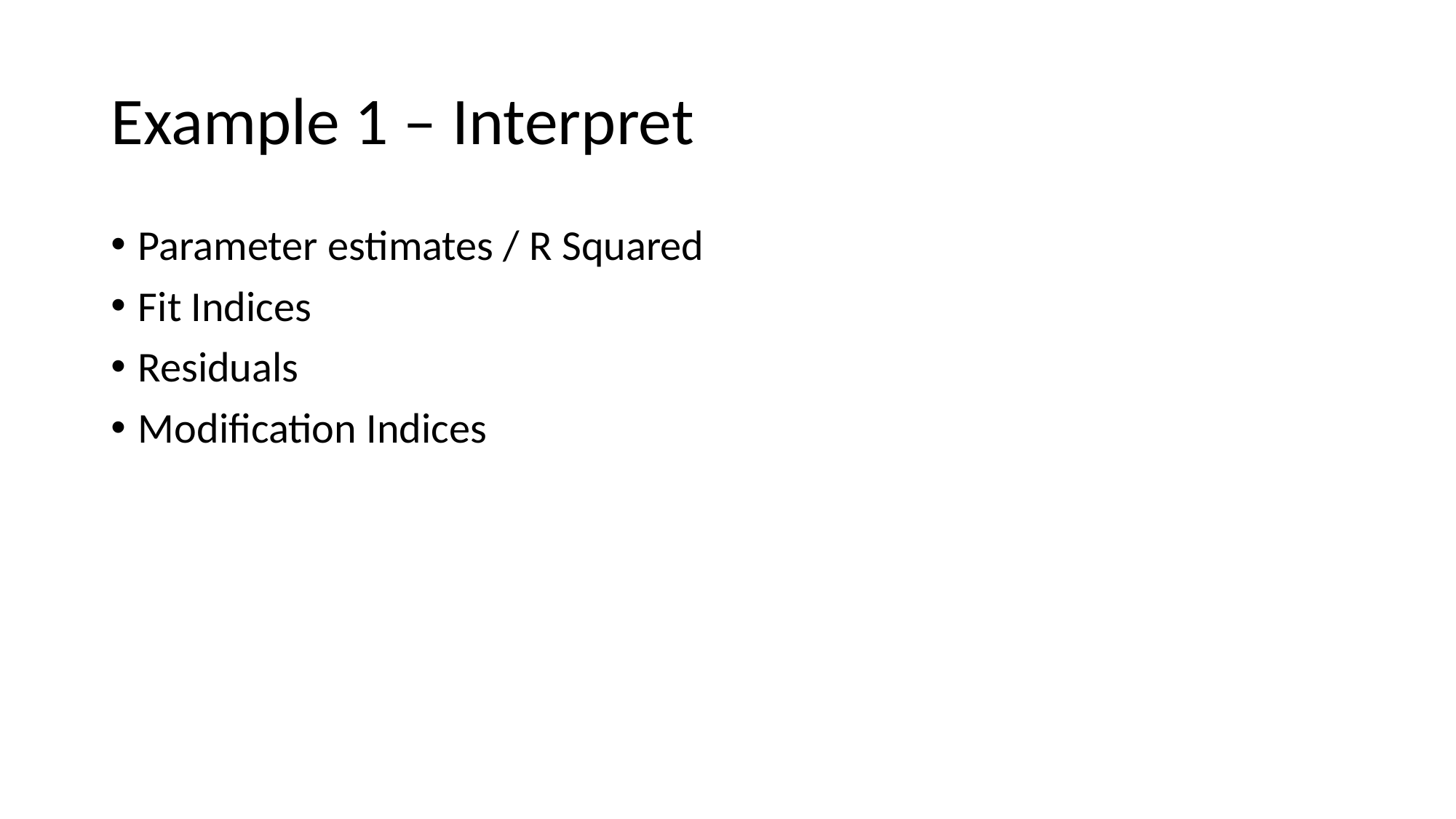

# Example 1 – Interpret
Parameter estimates / R Squared
Fit Indices
Residuals
Modification Indices